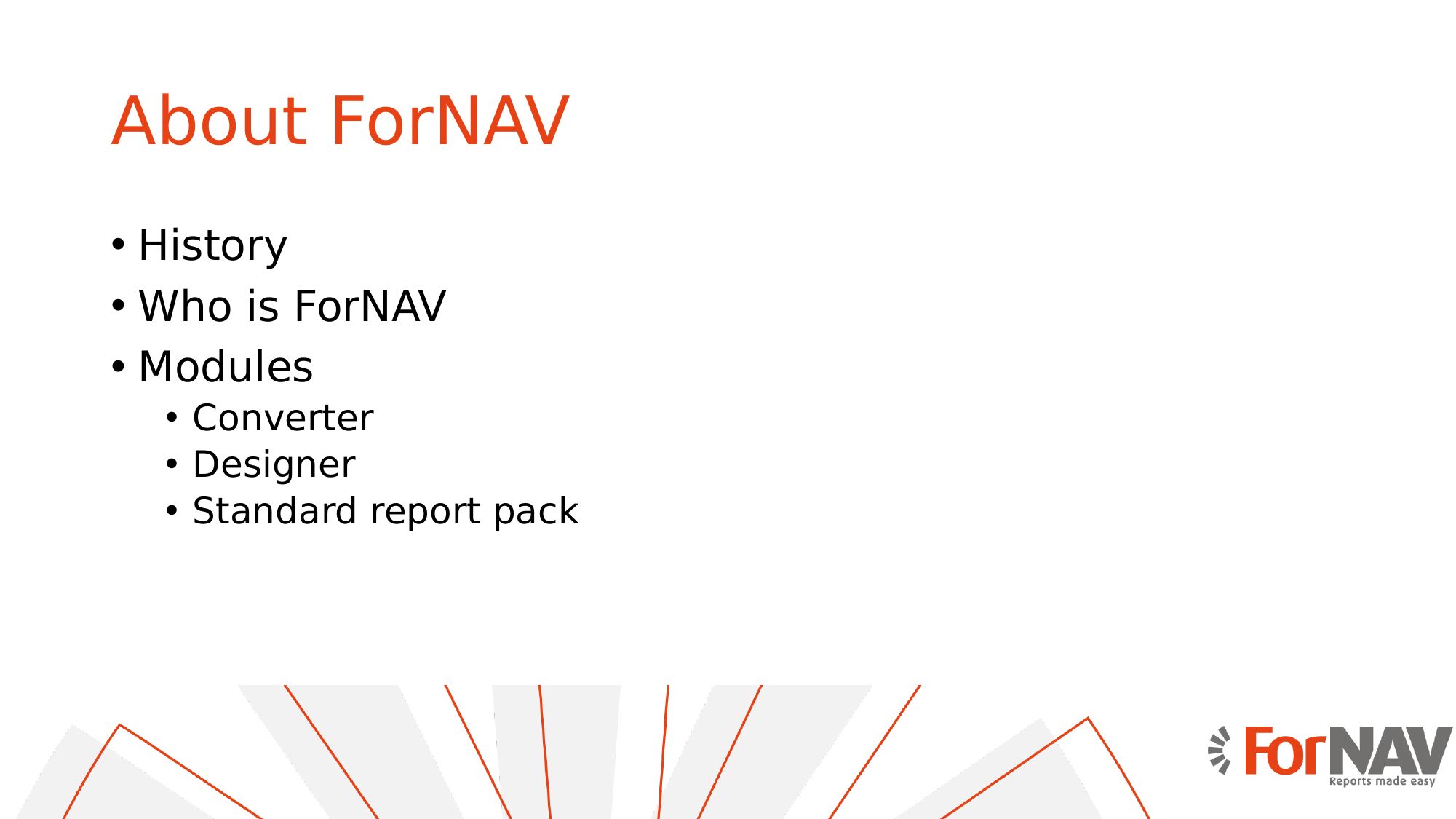

# About ForNAV
History
Who is ForNAV
Modules
Converter
Designer
Standard report pack